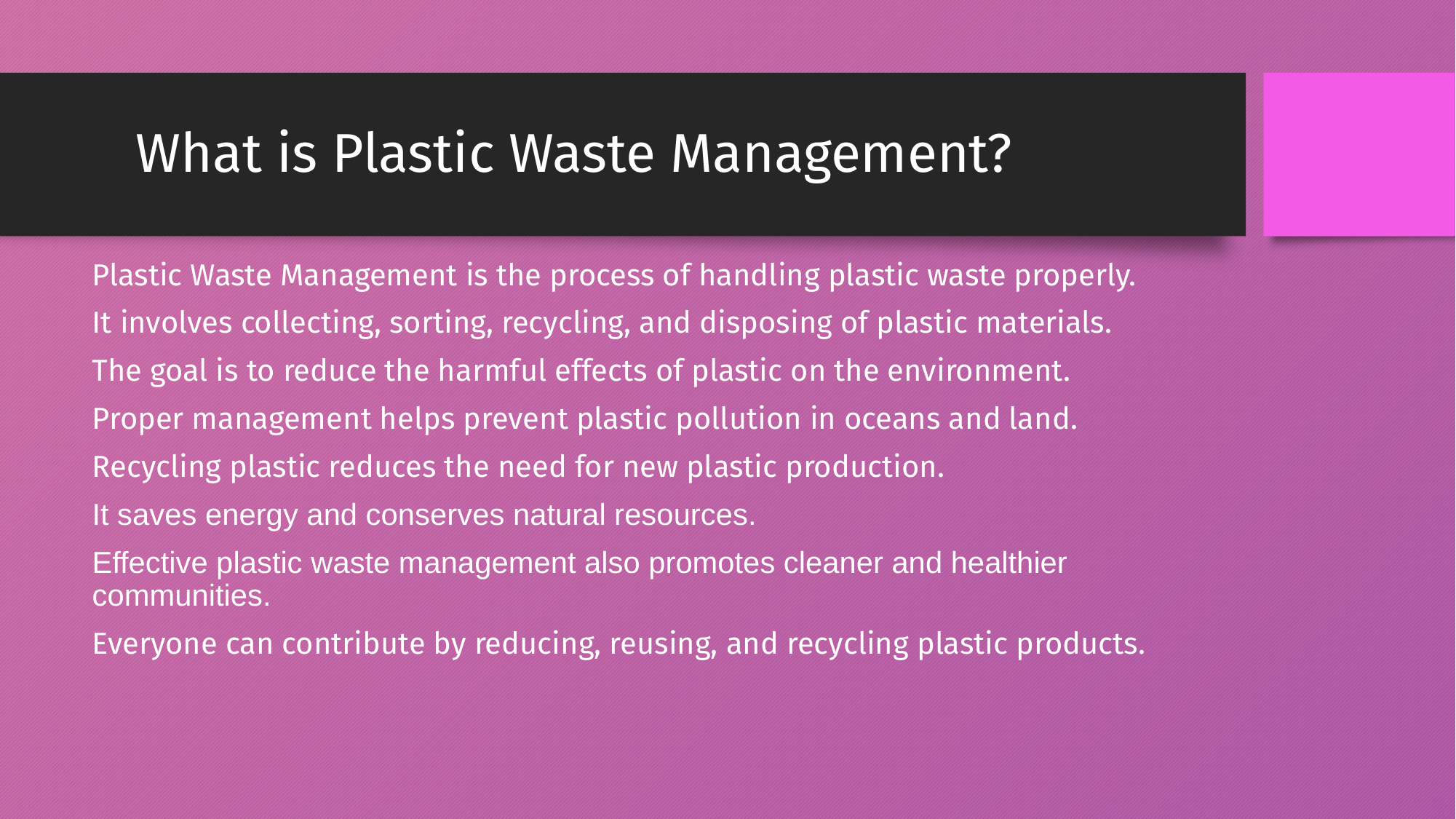

# What is Plastic Waste Management?
Plastic Waste Management is the process of handling plastic waste properly.
It involves collecting, sorting, recycling, and disposing of plastic materials.
The goal is to reduce the harmful effects of plastic on the environment.
Proper management helps prevent plastic pollution in oceans and land.
Recycling plastic reduces the need for new plastic production.
It saves energy and conserves natural resources.
Effective plastic waste management also promotes cleaner and healthier communities.
Everyone can contribute by reducing, reusing, and recycling plastic products.